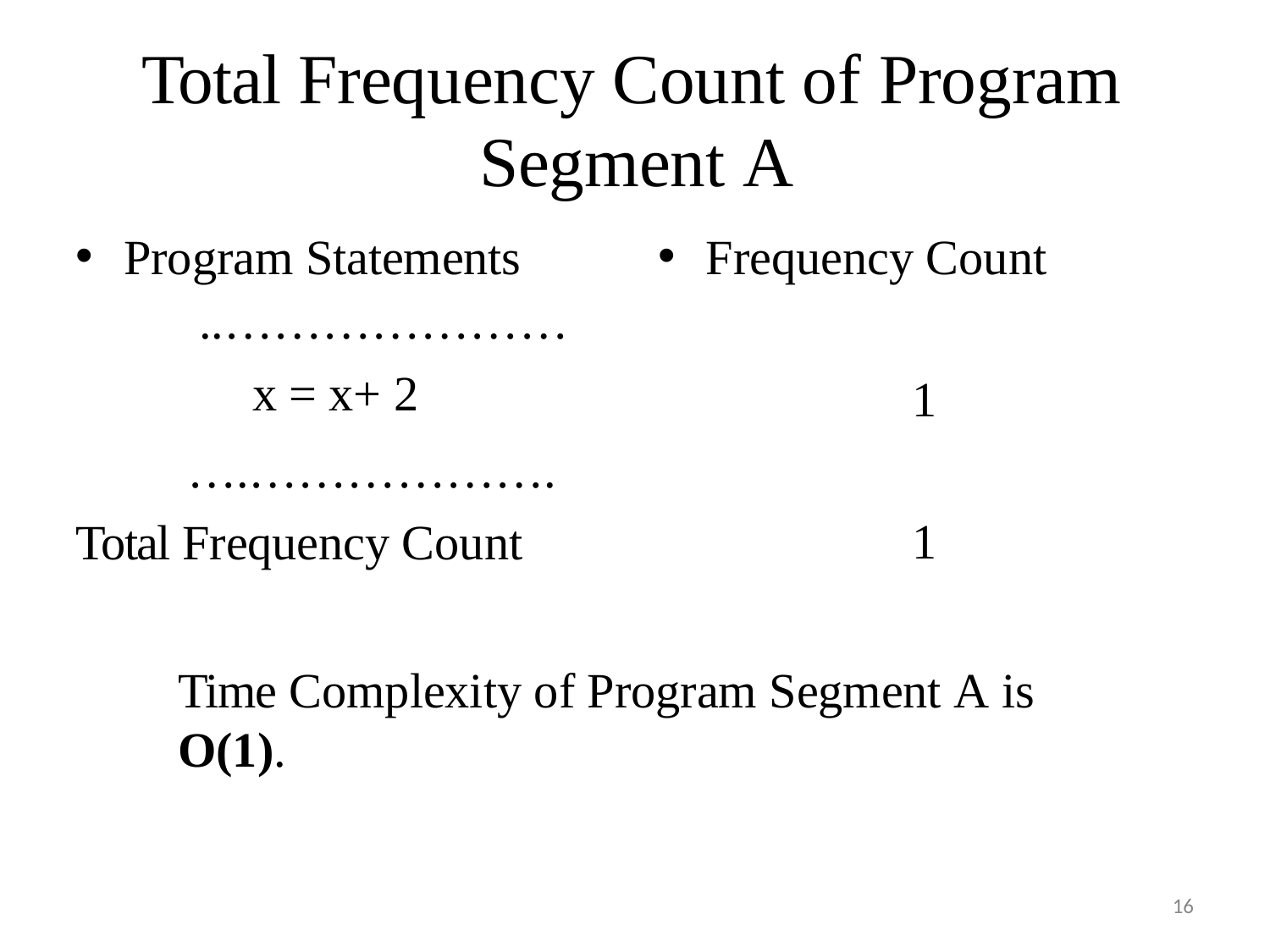

# Total Frequency Count of Program  Segment A
Program Statements
..…………………
x = x+ 2
….……………….
Total Frequency Count
Frequency Count
1
1
Time Complexity of Program Segment A is O(1).
16